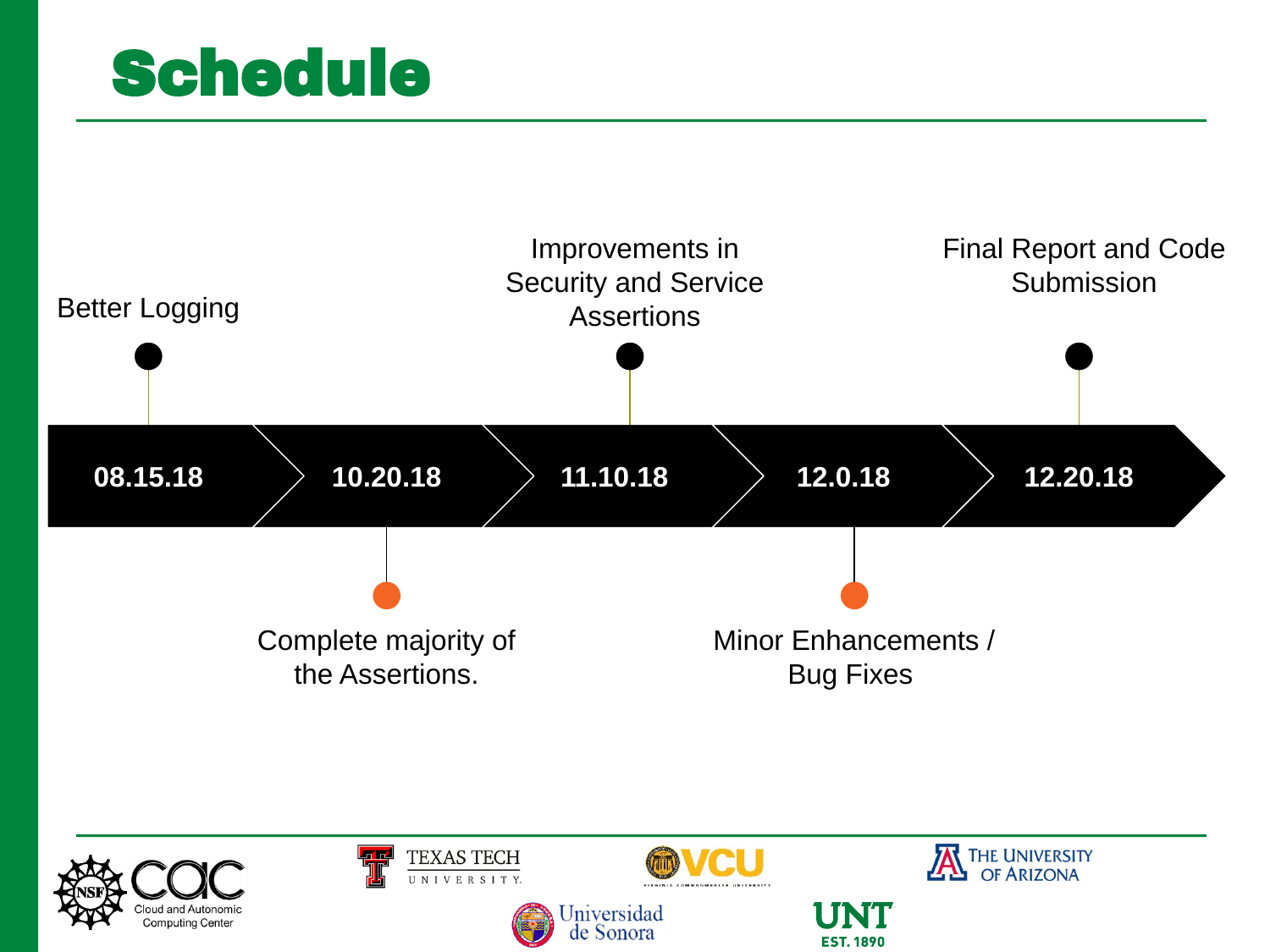

Schedule
Improvements in Security and Service Assertions
Final Report and Code Submission
Better Logging

08.15.18
10.20.18
11.10.18
12.0.18
12.20.18

Complete majority of the Assertions.
Minor Enhancements / Bug Fixes